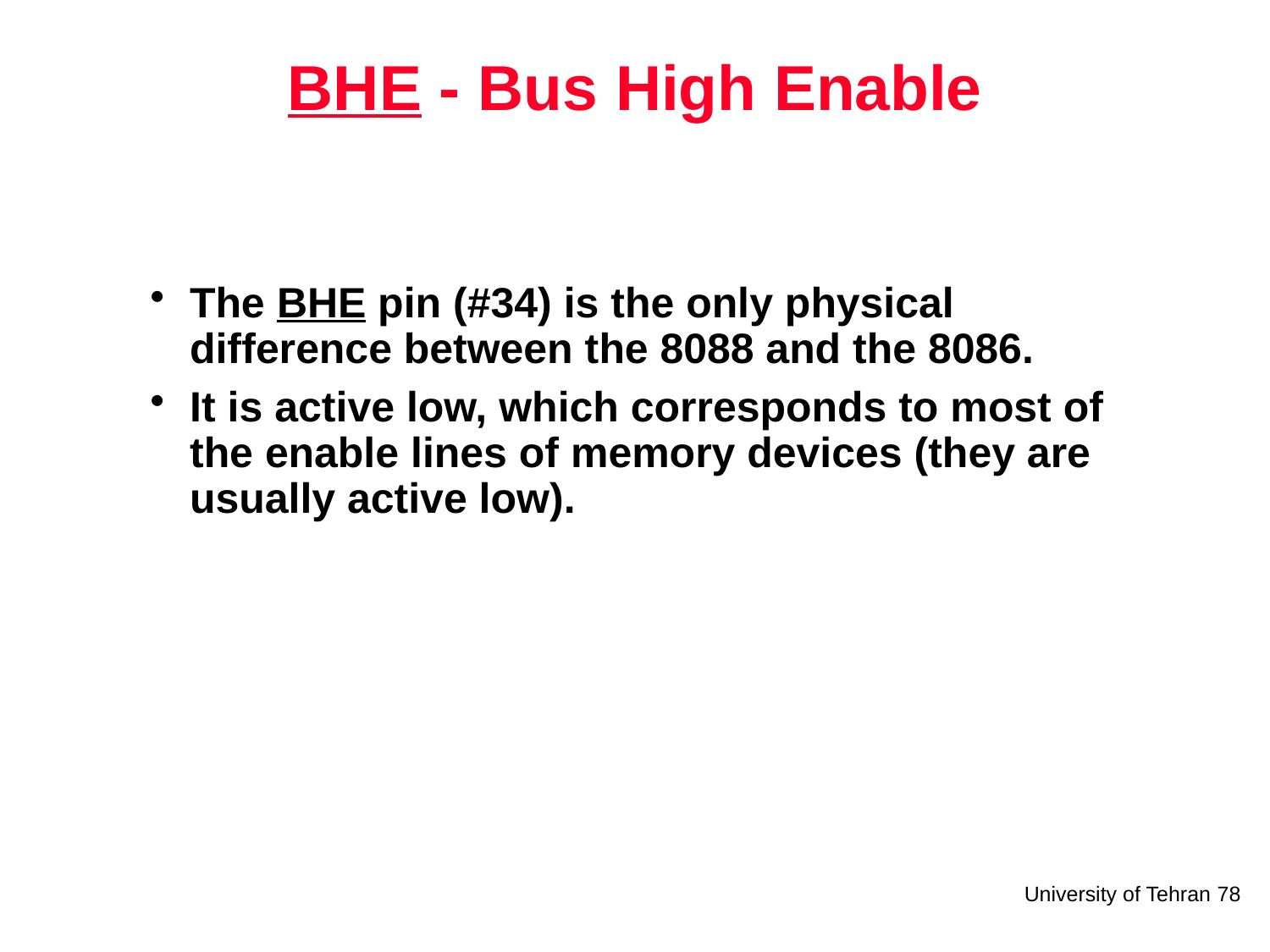

# BHE - Bus High Enable
The BHE pin (#34) is the only physical difference between the 8088 and the 8086.
It is active low, which corresponds to most of the enable lines of memory devices (they are usually active low).